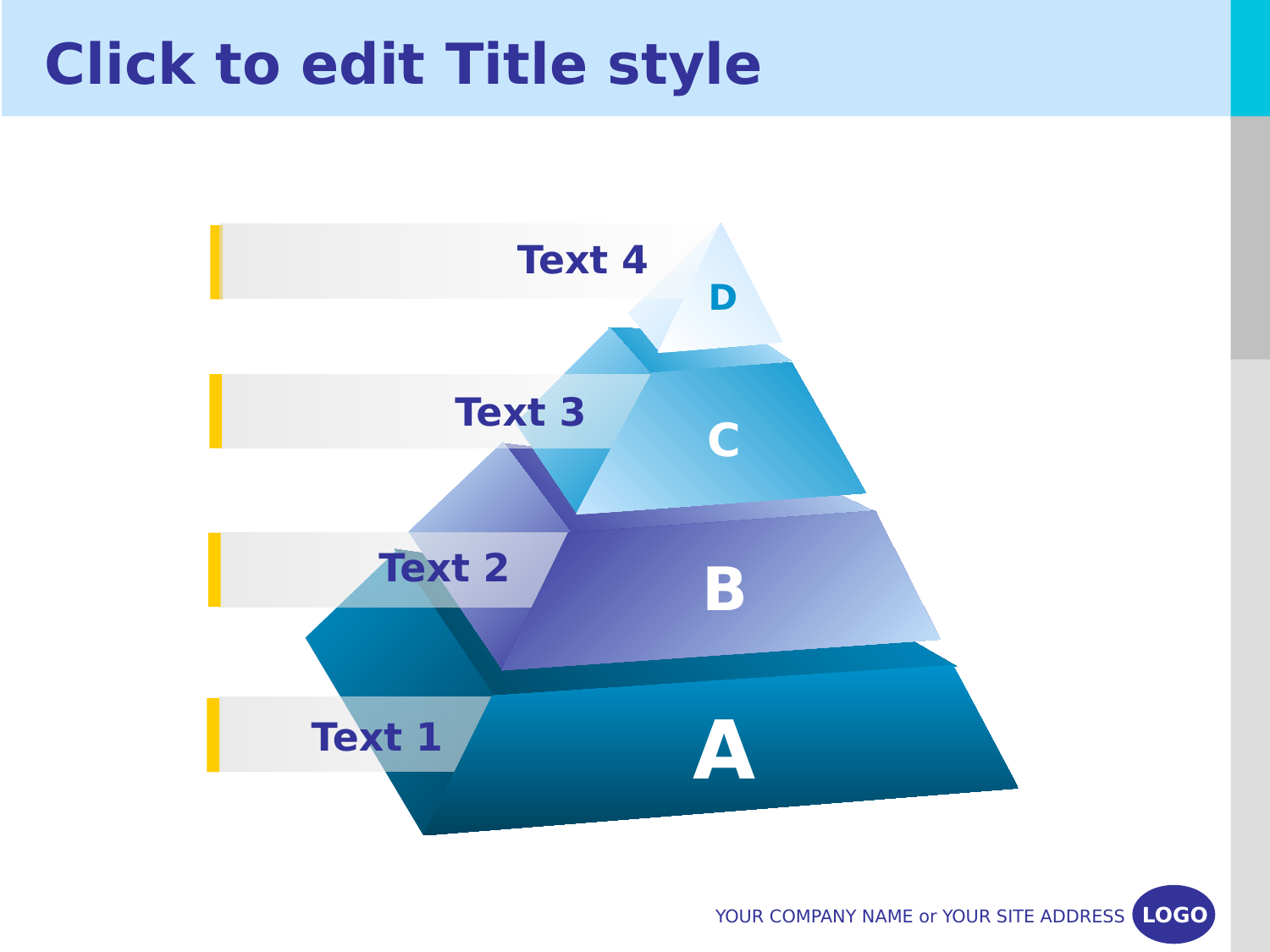

# Click to edit Title style

Text 4
D

Text 3
C

Text 2
B

A

Text 1
YOUR COMPANY NAME or YOUR SITE ADDRESS